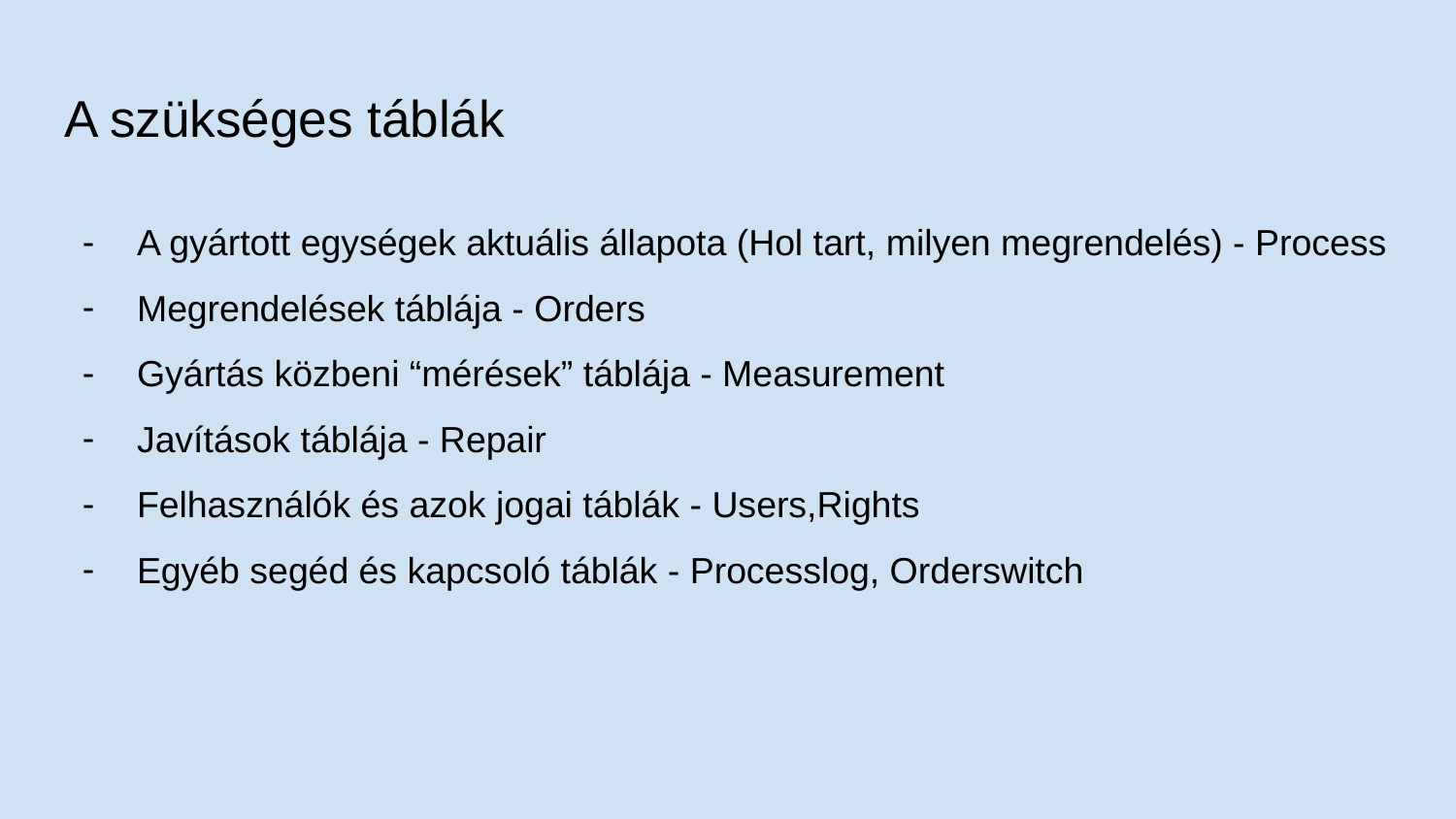

# A szükséges táblák
A gyártott egységek aktuális állapota (Hol tart, milyen megrendelés) - Process
Megrendelések táblája - Orders
Gyártás közbeni “mérések” táblája - Measurement
Javítások táblája - Repair
Felhasználók és azok jogai táblák - Users,Rights
Egyéb segéd és kapcsoló táblák - Processlog, Orderswitch